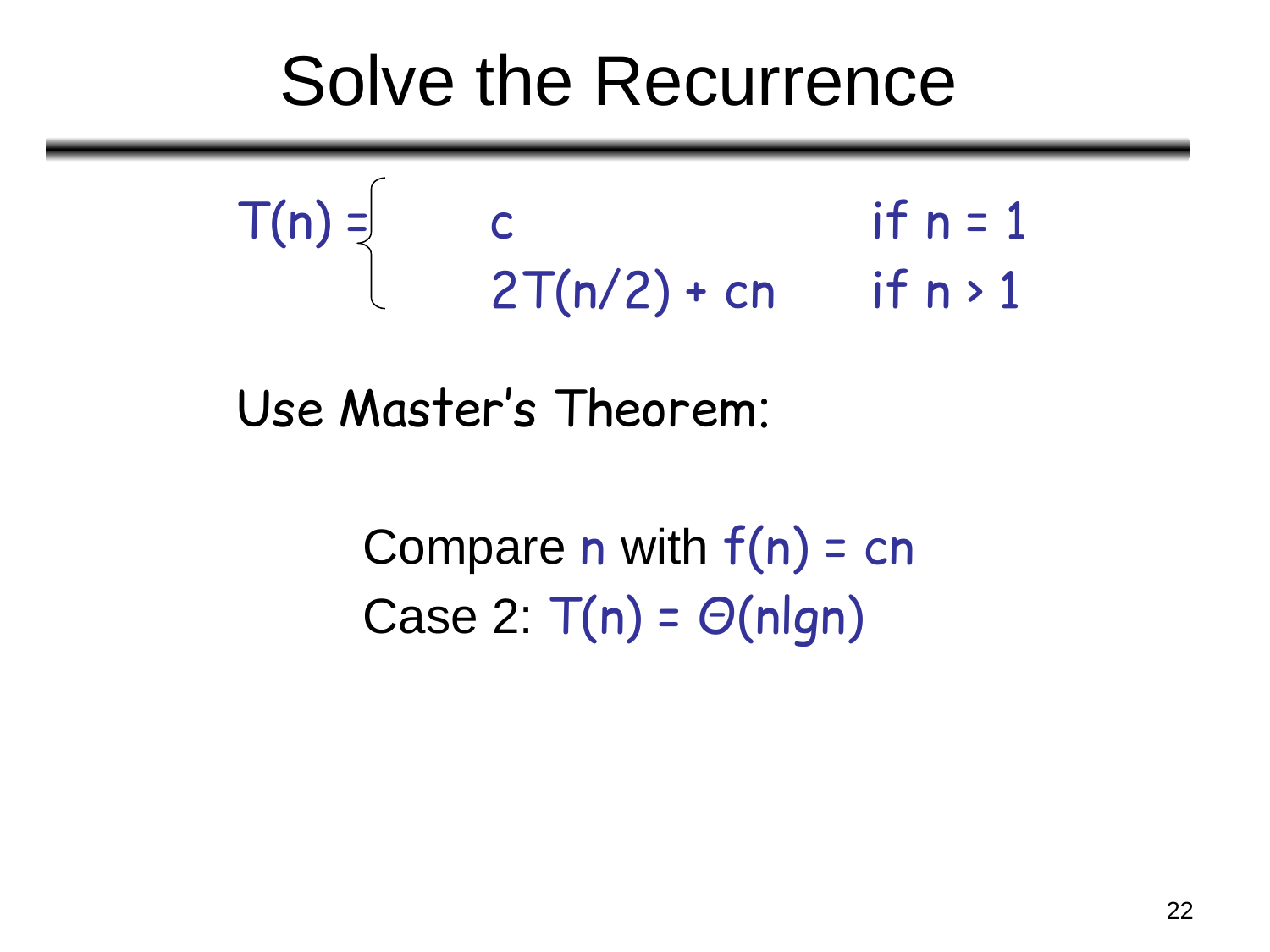

# Solve the Recurrence

		T(n) = 	c			if n = 1
				2T(n/2) + cn	if n > 1

		Use Master’s Theorem:

			Compare n with f(n) = cn
			Case 2: T(n) = Θ(nlgn)
22